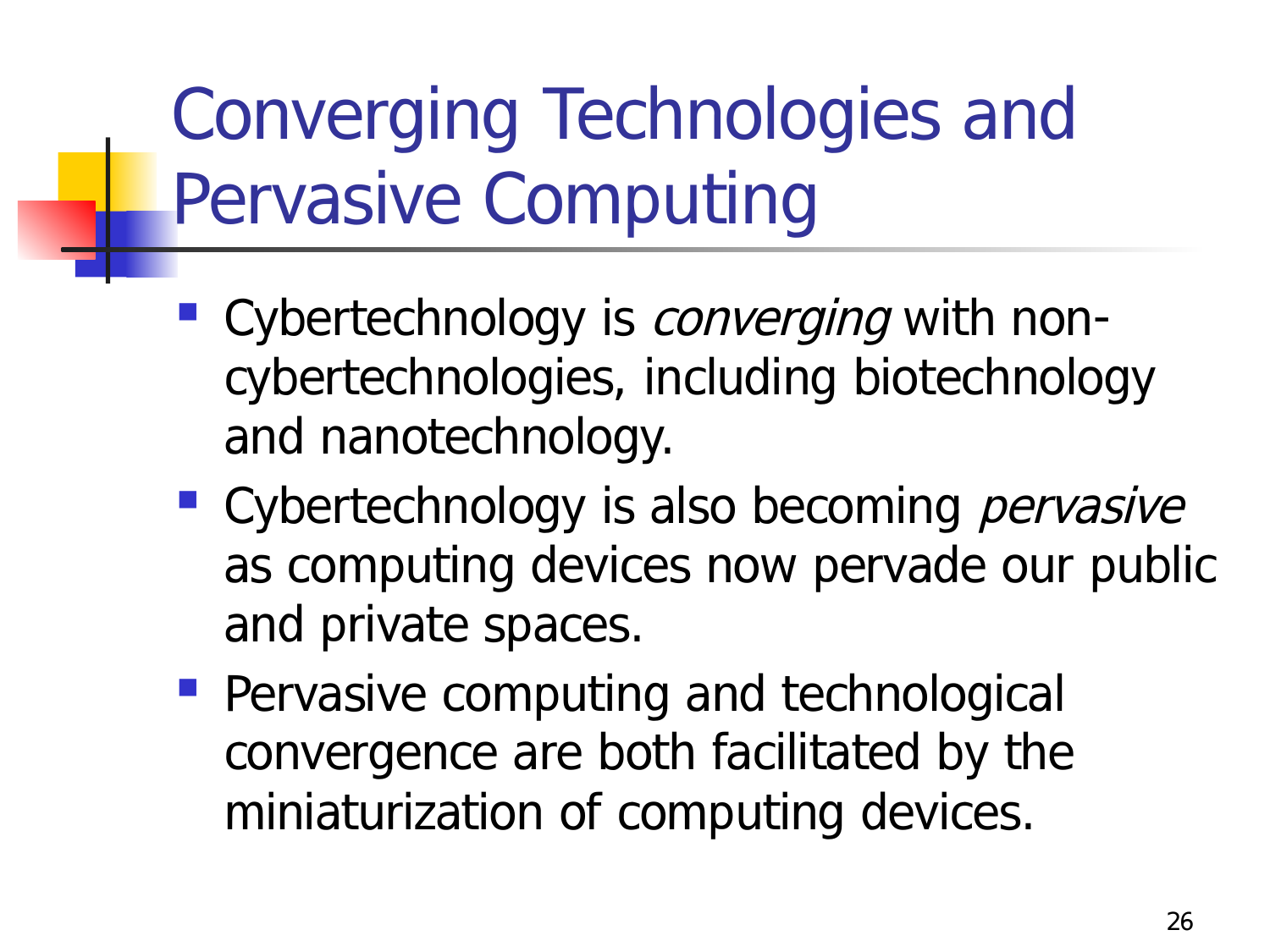

# Converging Technologies and Pervasive Computing
Cybertechnology is converging with non-cybertechnologies, including biotechnology and nanotechnology.
Cybertechnology is also becoming pervasive as computing devices now pervade our public and private spaces.
Pervasive computing and technological convergence are both facilitated by the miniaturization of computing devices.
26